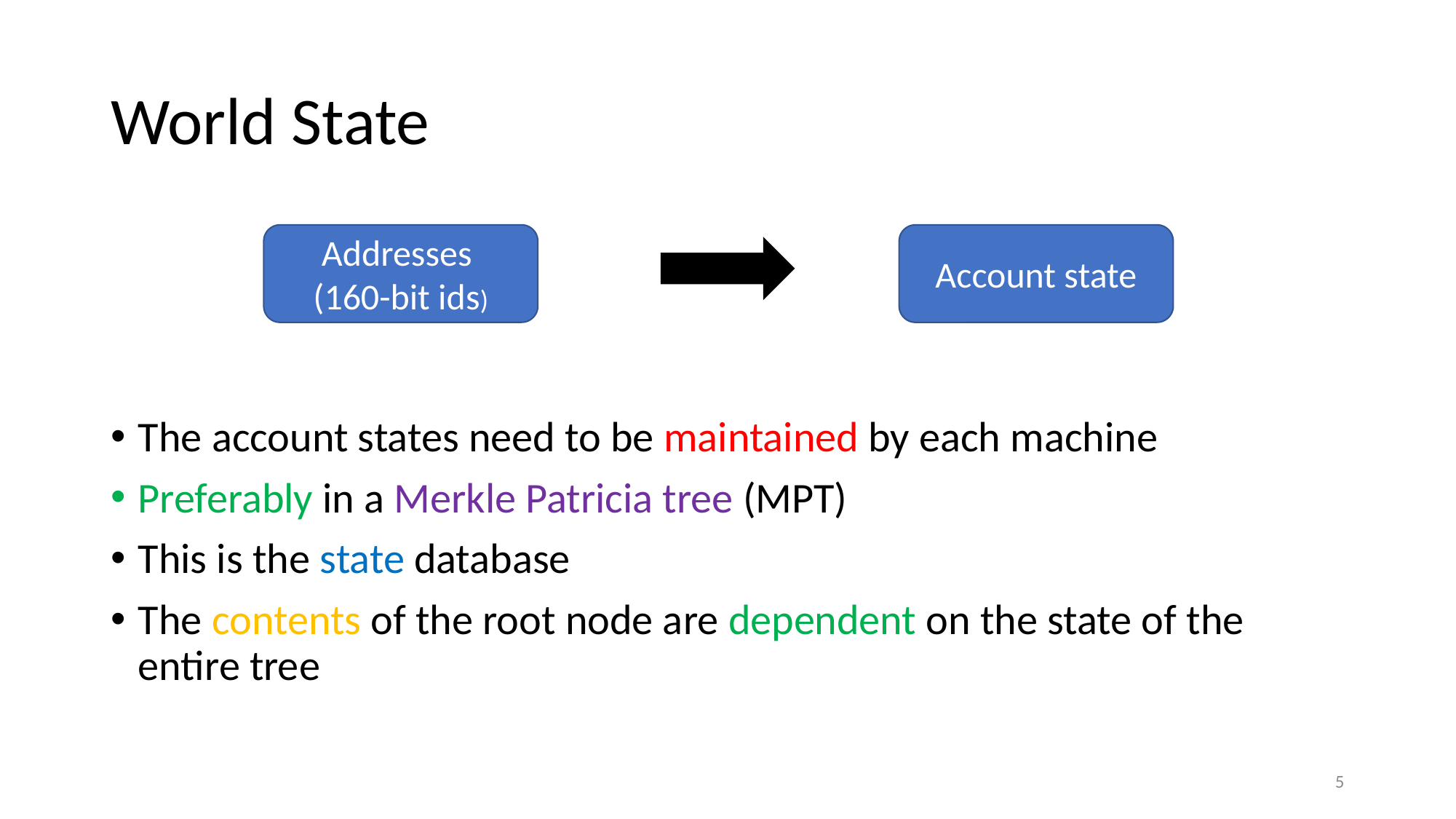

# World State
Addresses
(160-bit ids)
Account state

The account states need to be maintained by each machine
Preferably in a Merkle Patricia tree (MPT)
This is the state database
The contents of the root node are dependent on the state of the entire tree
5